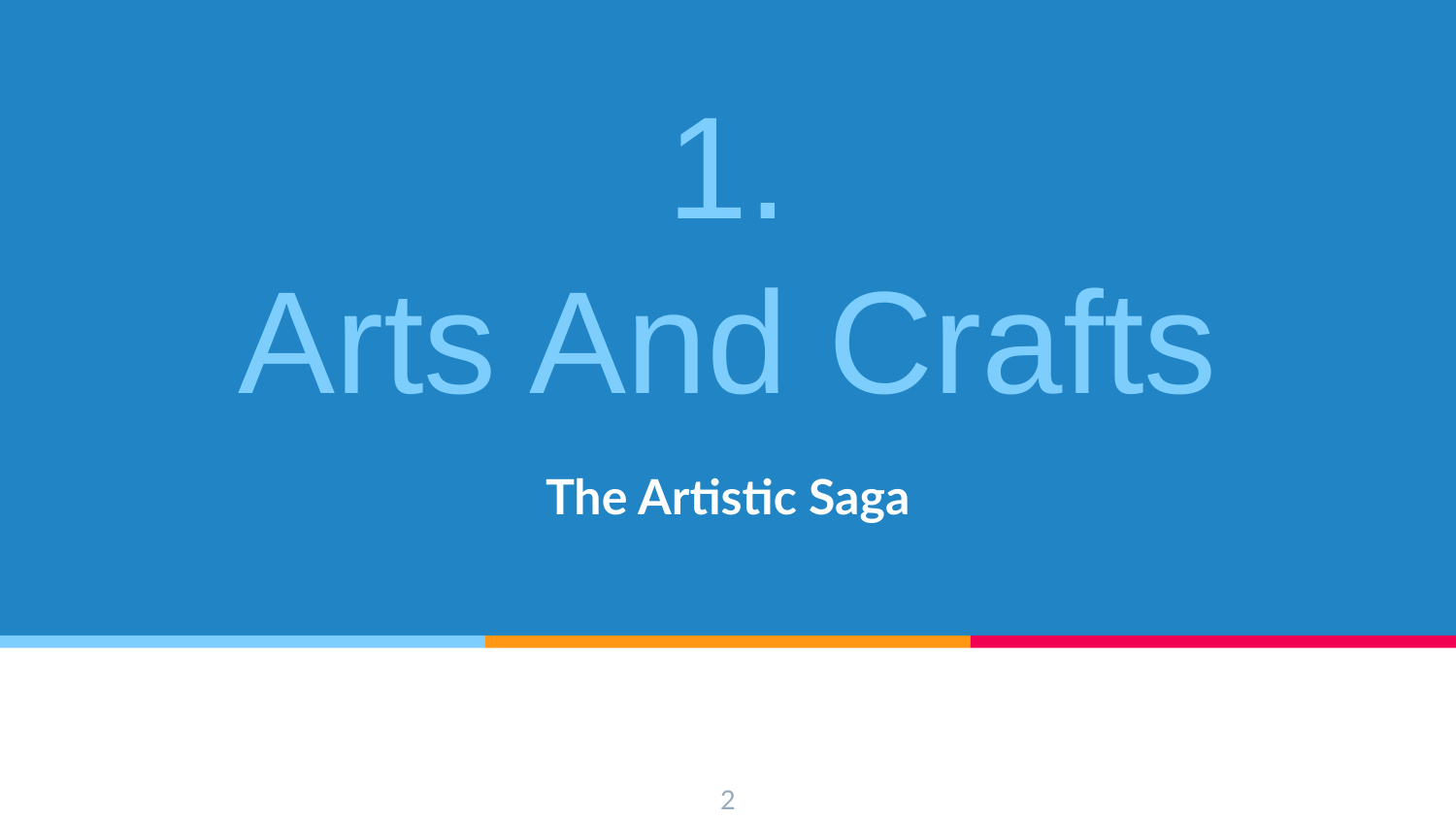

# 1. Arts And Crafts
The Artistic Saga
2